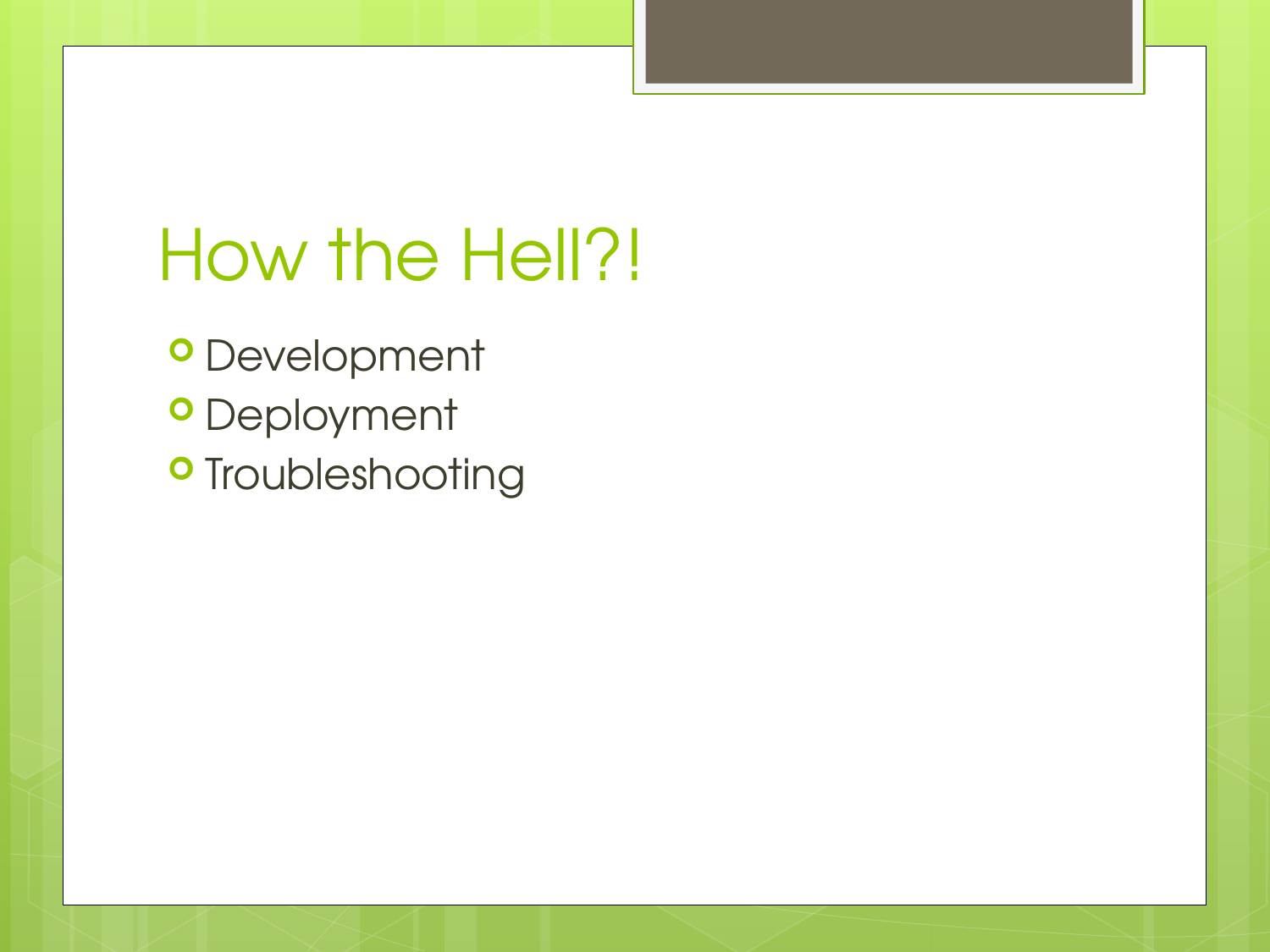

# How the Hell?!
Development
Deployment
Troubleshooting